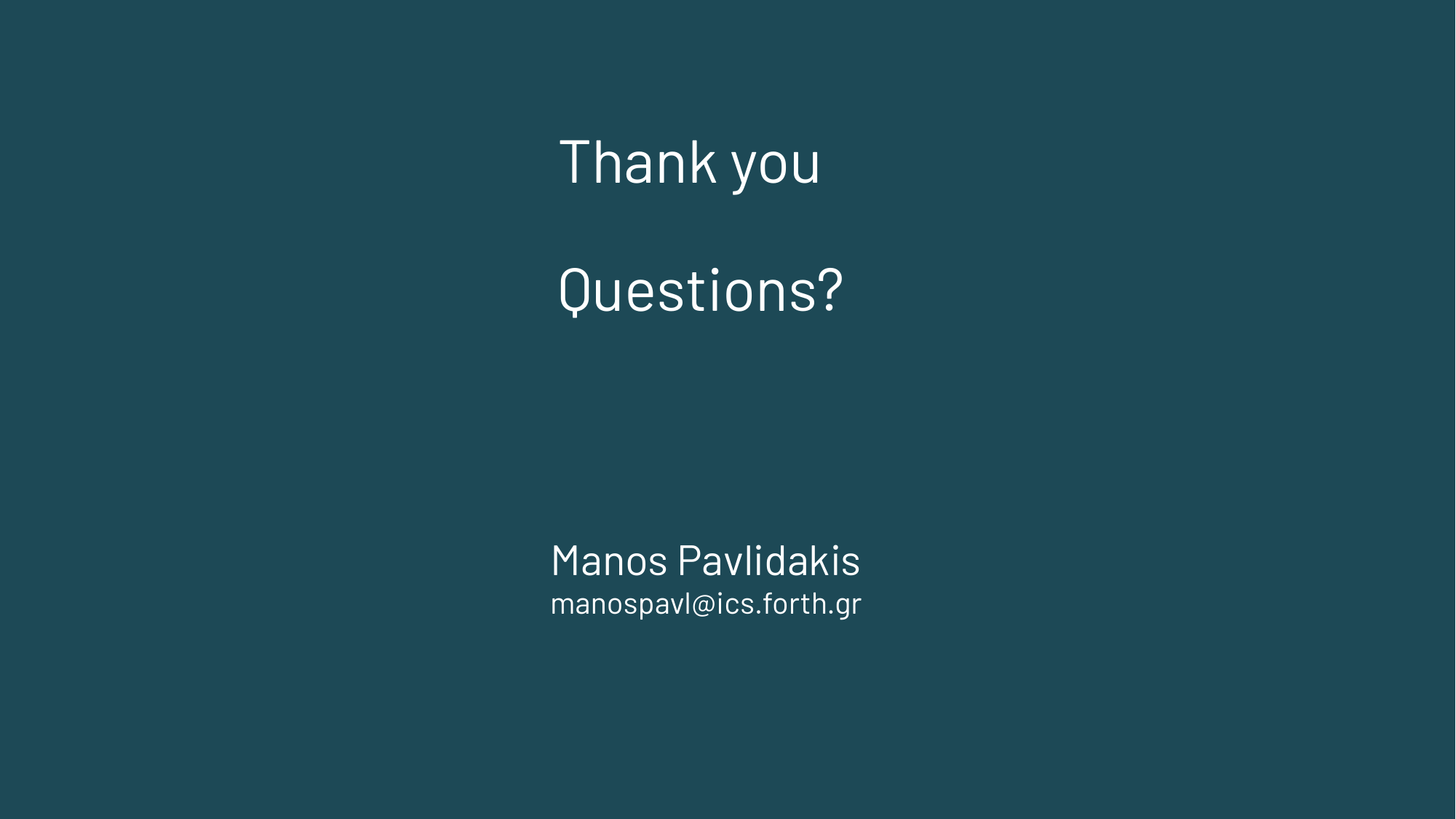

Thank you
Questions?
Manos Pavlidakis
manospavl@ics.forth.gr
10